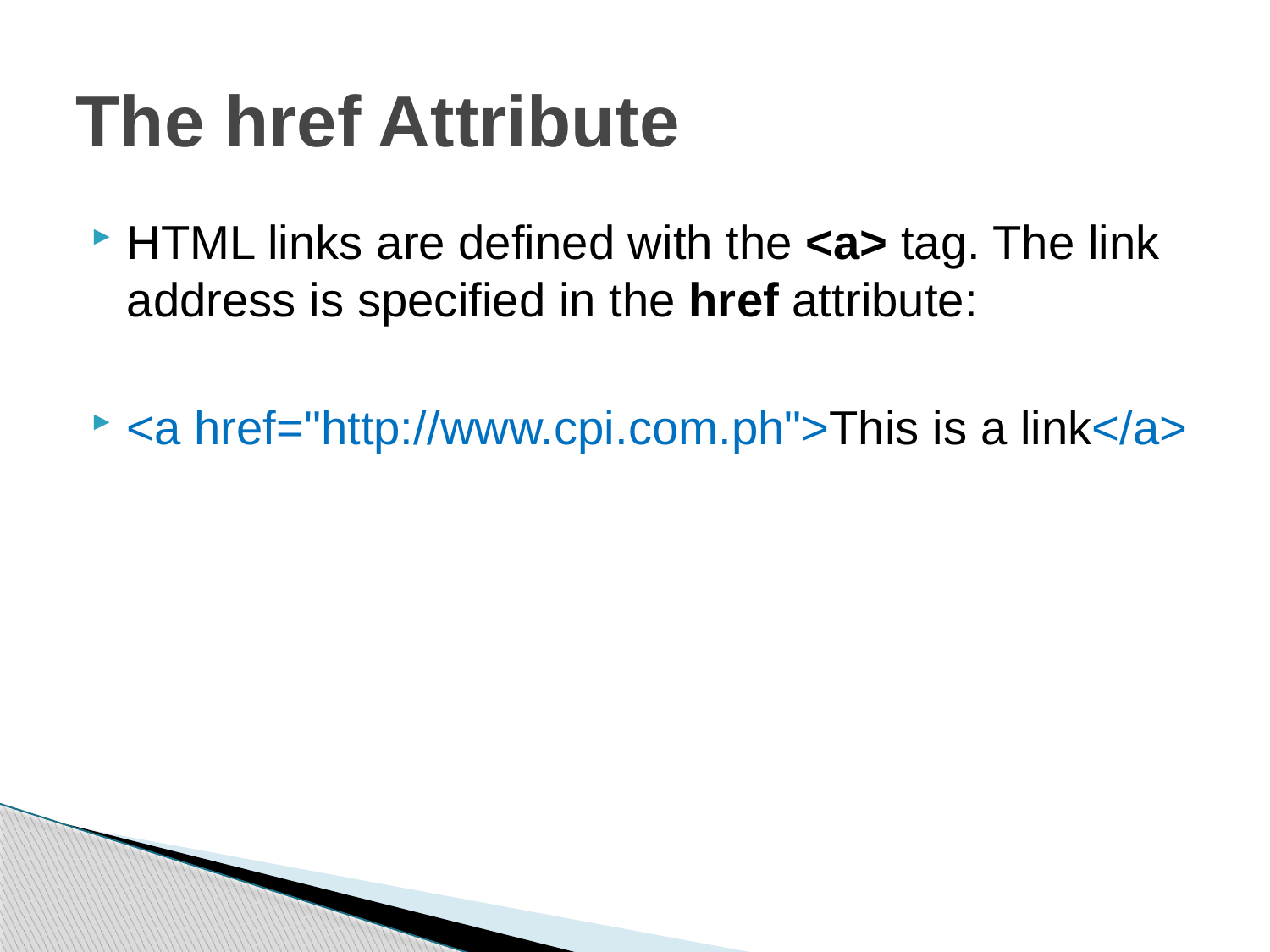

# The href Attribute
HTML links are defined with the <a> tag. The link address is specified in the href attribute:

<a href="http://www.cpi.com.ph">This is a link</a>